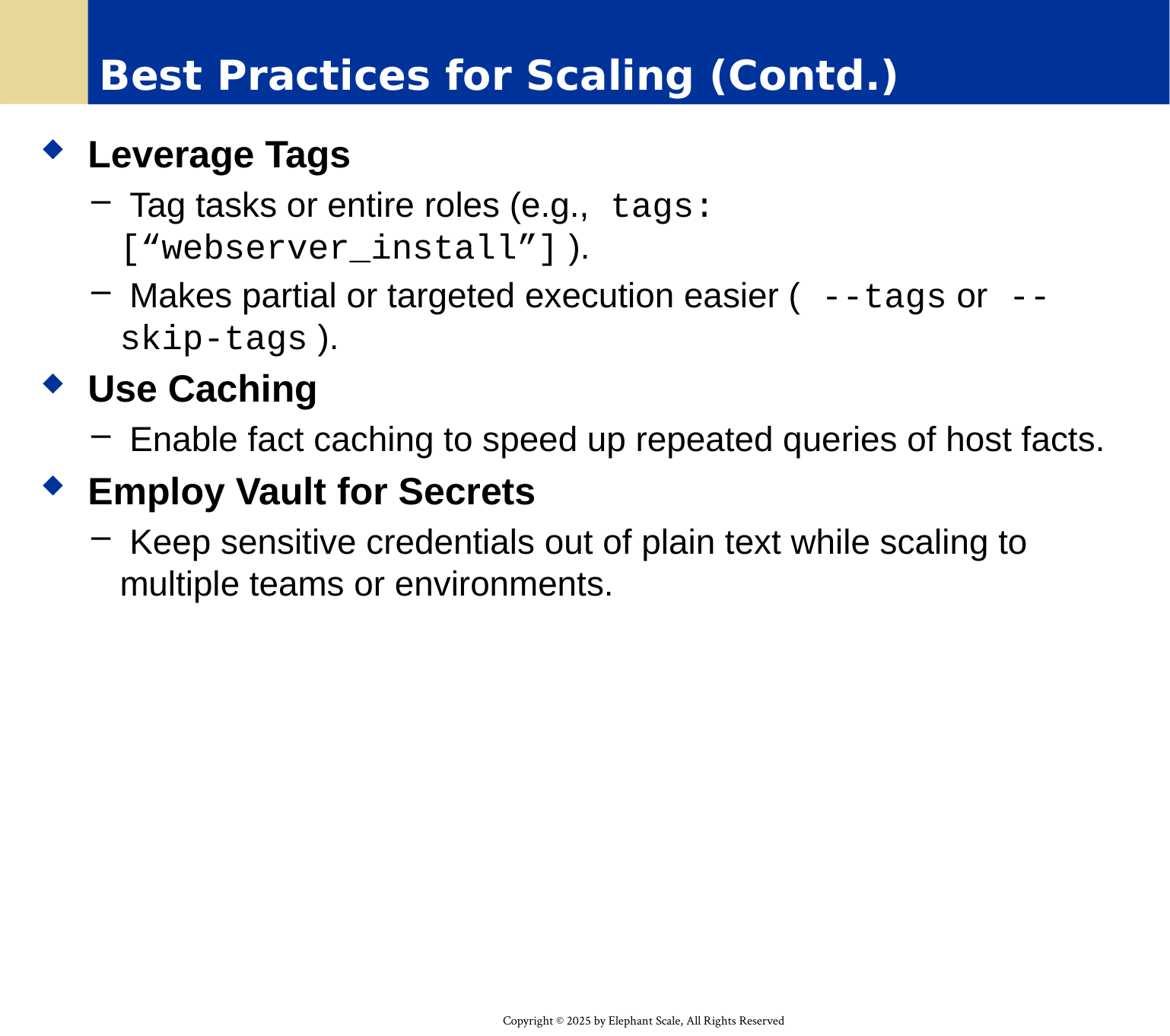

# Best Practices for Scaling (Contd.)
 Leverage Tags
 Tag tasks or entire roles (e.g., tags: [“webserver_install”] ).
 Makes partial or targeted execution easier ( --tags or --skip-tags ).
 Use Caching
 Enable fact caching to speed up repeated queries of host facts.
 Employ Vault for Secrets
 Keep sensitive credentials out of plain text while scaling to multiple teams or environments.
Copyright © 2025 by Elephant Scale, All Rights Reserved